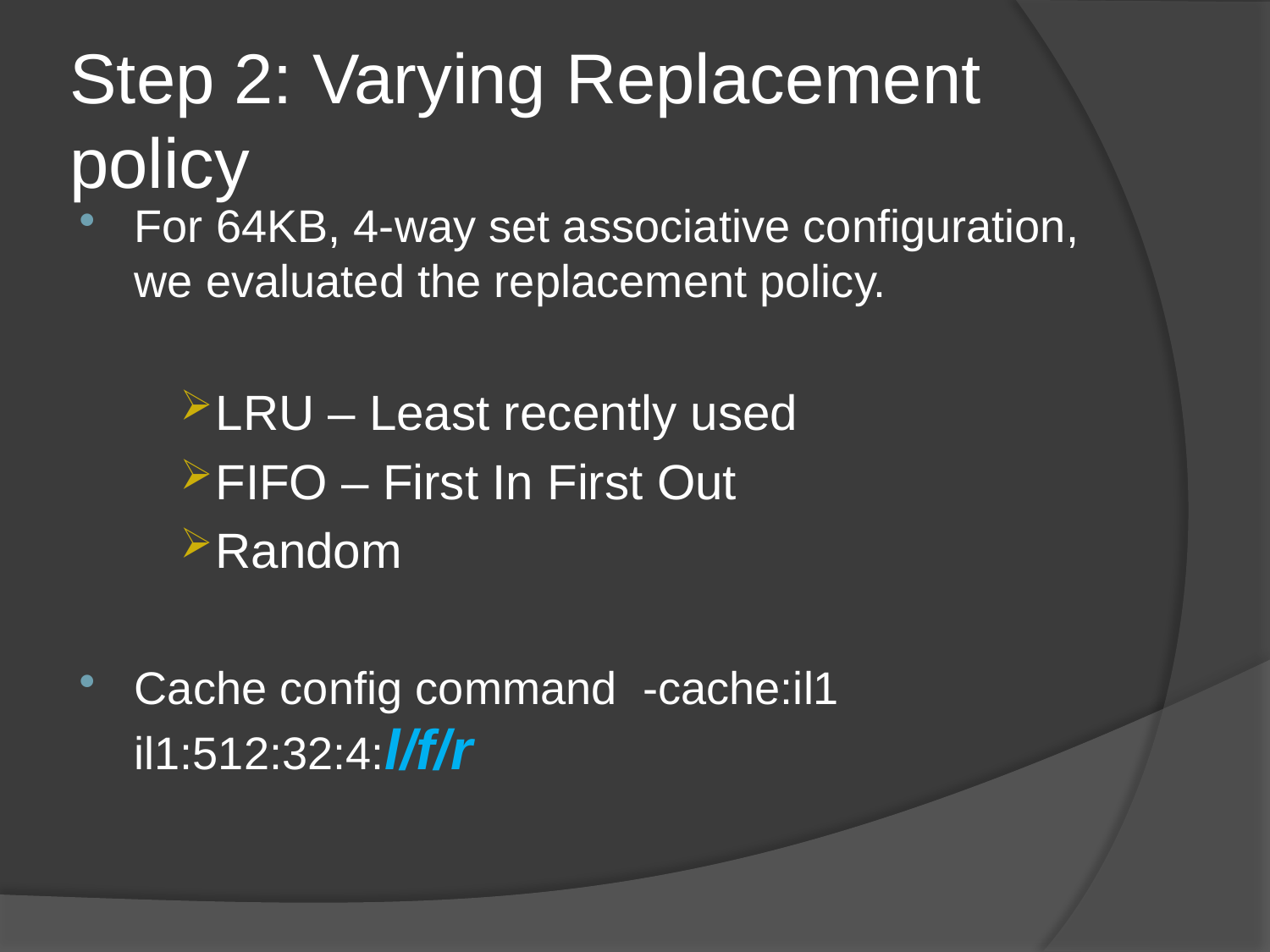

# Step 2: Varying Replacement policy
For 64KB, 4-way set associative configuration, we evaluated the replacement policy.

LRU – Least recently used
FIFO – First In First Out
Random

Cache config command  -cache:il1 il1:512:32:4:l/f/r